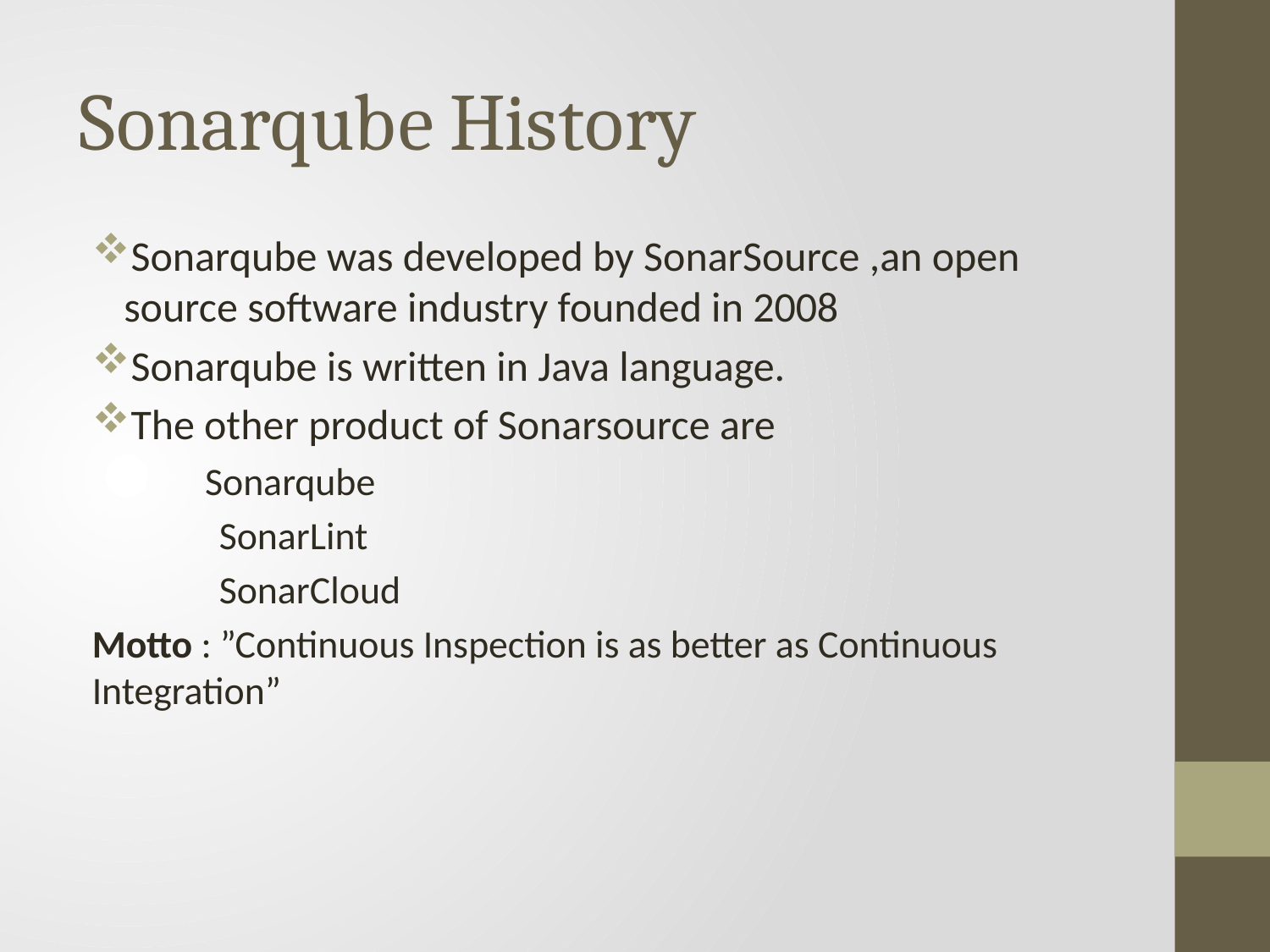

# Sonarqube History
Sonarqube was developed by SonarSource ,an open source software industry founded in 2008
Sonarqube is written in Java language.
The other product of Sonarsource are
             Sonarqube
	SonarLint
	SonarCloud
Motto : ”Continuous Inspection is as better as Continuous Integration”